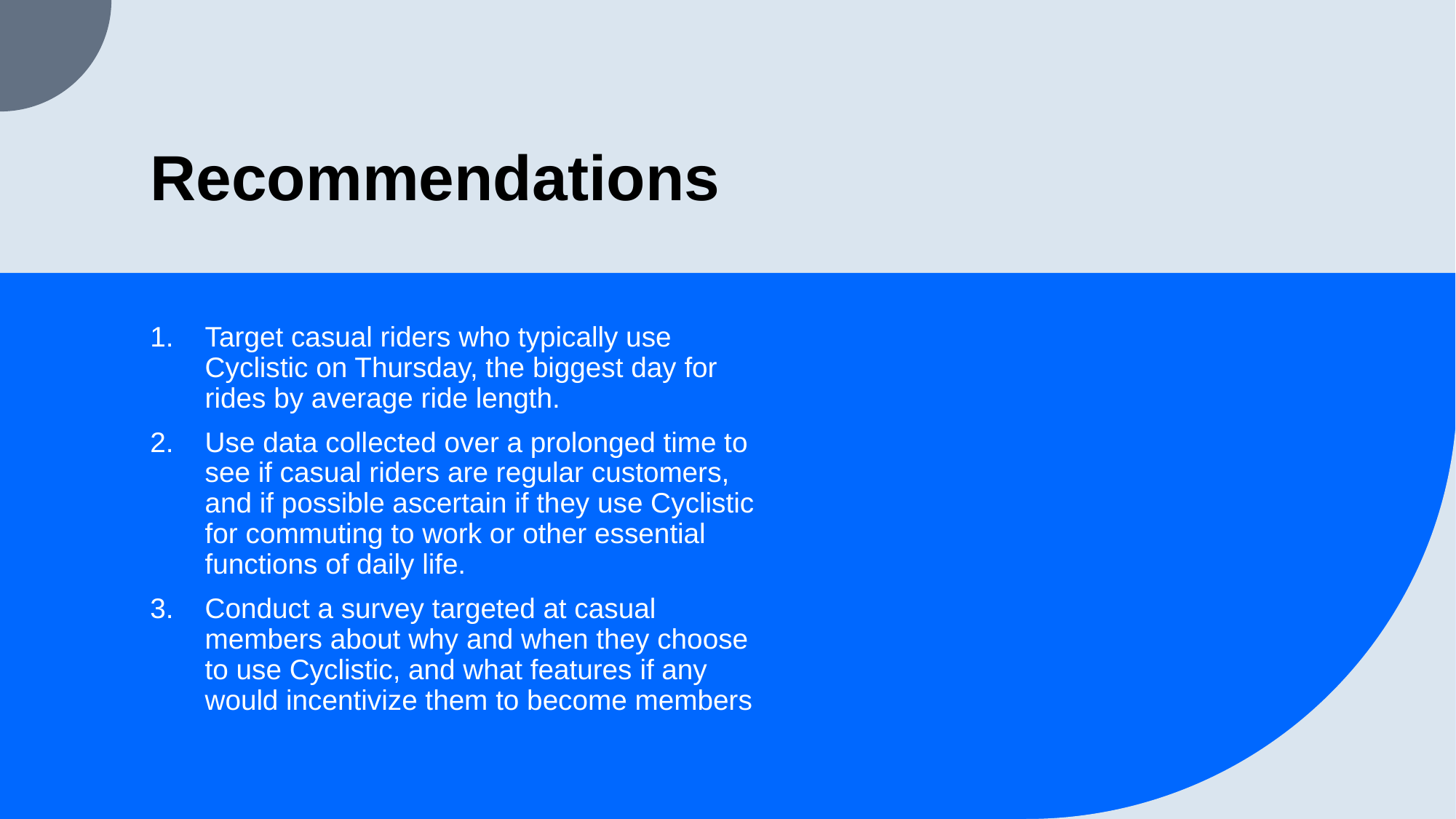

# Recommendations
Target casual riders who typically use Cyclistic on Thursday, the biggest day for rides by average ride length.
Use data collected over a prolonged time to see if casual riders are regular customers, and if possible ascertain if they use Cyclistic for commuting to work or other essential functions of daily life.
Conduct a survey targeted at casual members about why and when they choose to use Cyclistic, and what features if any would incentivize them to become members